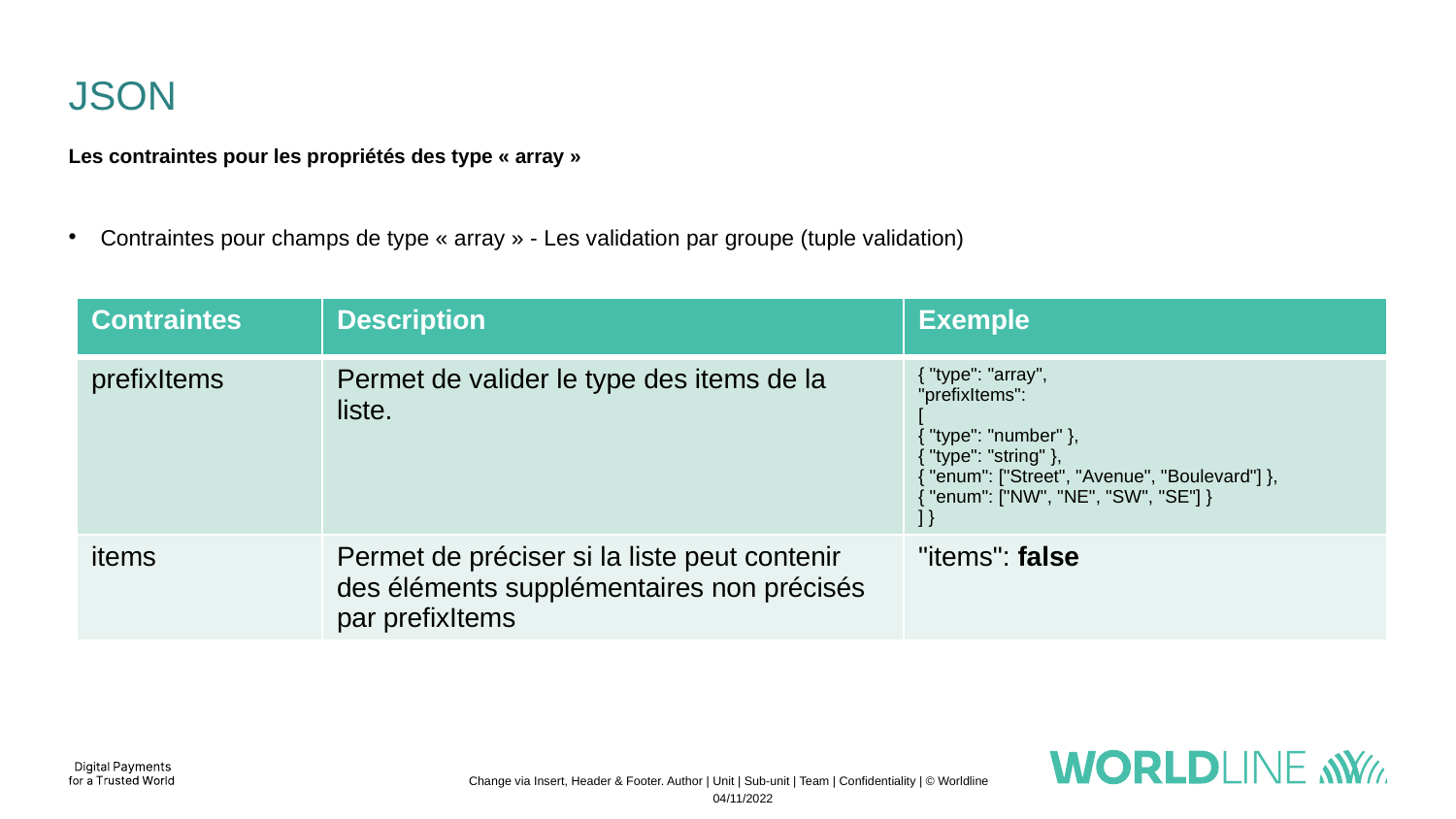

# JSON
Les contraintes pour les propriétés des type « array »
Contraintes pour champs de type « array » - Les validation par groupe (tuple validation)
| Contraintes | Description | Exemple |
| --- | --- | --- |
| prefixItems | Permet de valider le type des items de la liste. | { "type": "array", "prefixItems": [ { "type": "number" }, { "type": "string" }, { "enum": ["Street", "Avenue", "Boulevard"] }, { "enum": ["NW", "NE", "SW", "SE"] } ] } |
| items | Permet de préciser si la liste peut contenir des éléments supplémentaires non précisés par prefixItems | "items": false |
Change via Insert, Header & Footer. Author | Unit | Sub-unit | Team | Confidentiality | © Worldline
04/11/2022